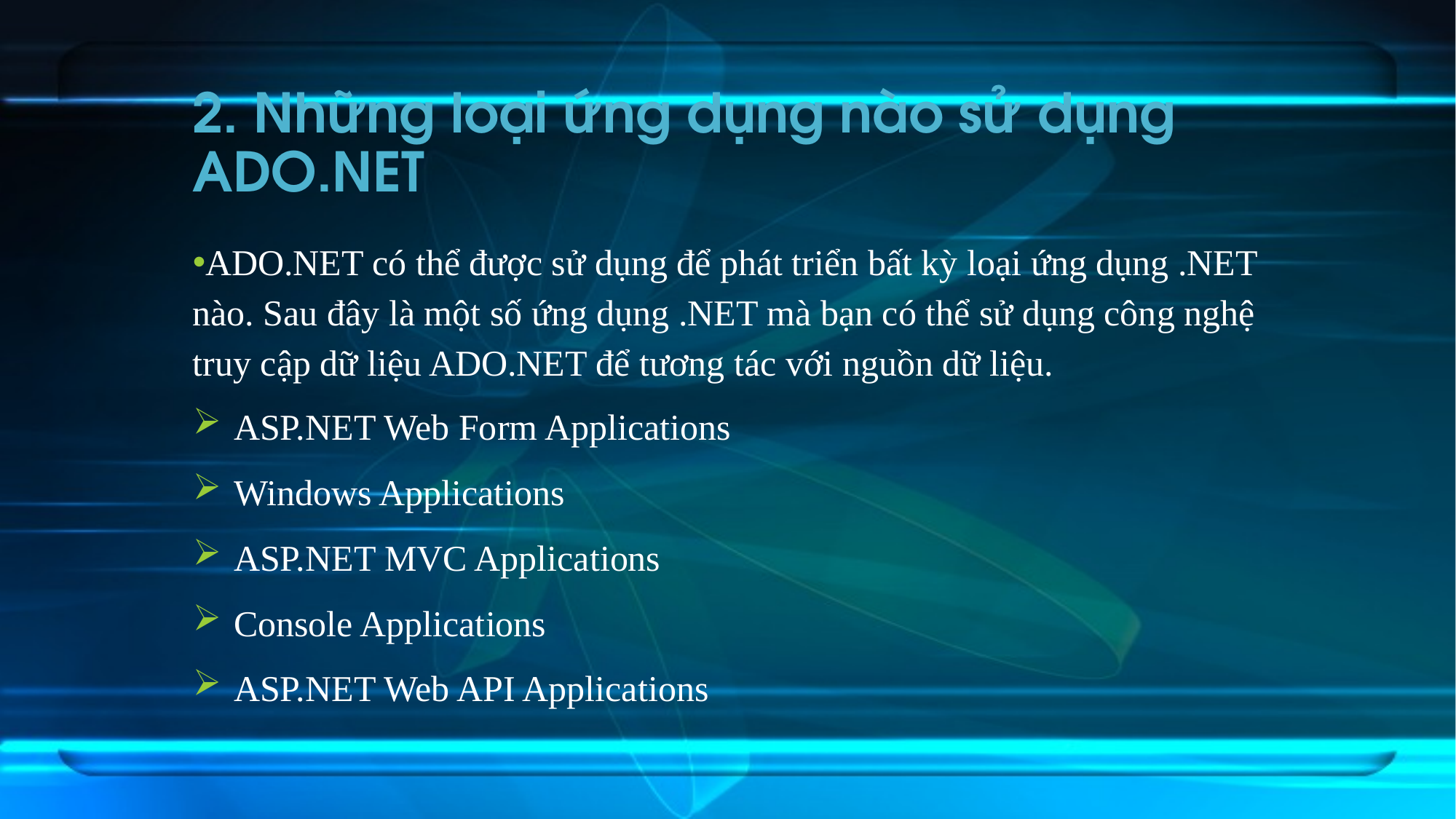

# 2. Những loại ứng dụng nào sử dụng ADO.NET
ADO.NET có thể được sử dụng để phát triển bất kỳ loại ứng dụng .NET nào. Sau đây là một số ứng dụng .NET mà bạn có thể sử dụng công nghệ truy cập dữ liệu ADO.NET để tương tác với nguồn dữ liệu.
ASP.NET Web Form Applications
Windows Applications
ASP.NET MVC Applications
Console Applications
ASP.NET Web API Applications